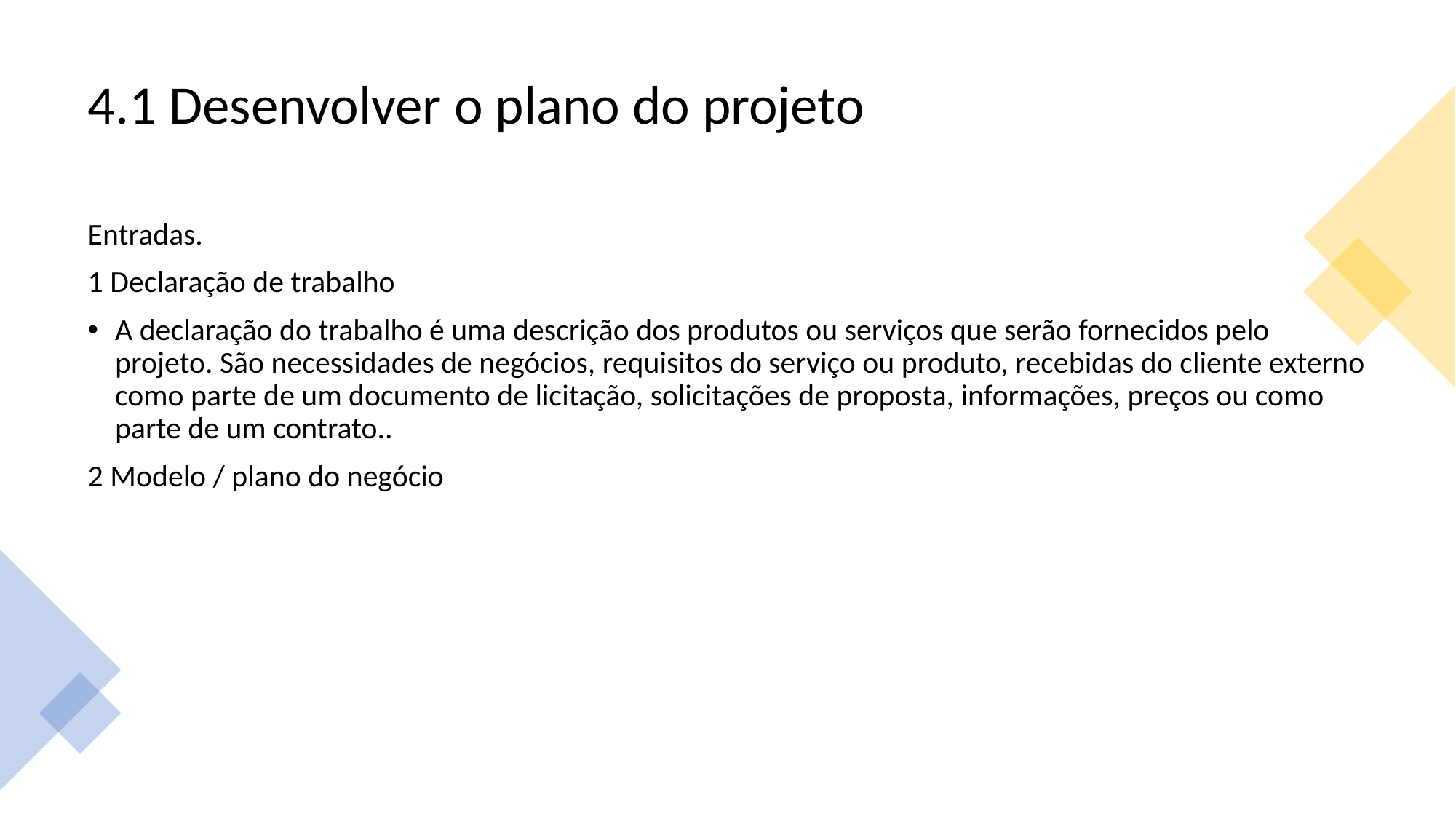

# 4.1 Desenvolver o plano do projeto

Entradas.
1 Declaração de trabalho
A declaração do trabalho é uma descrição dos produtos ou serviços que serão fornecidos pelo projeto. São necessidades de negócios, requisitos do serviço ou produto, recebidas do cliente externo como parte de um documento de licitação, solicitações de proposta, informações, preços ou como parte de um contrato..
2 Modelo / plano do negócio